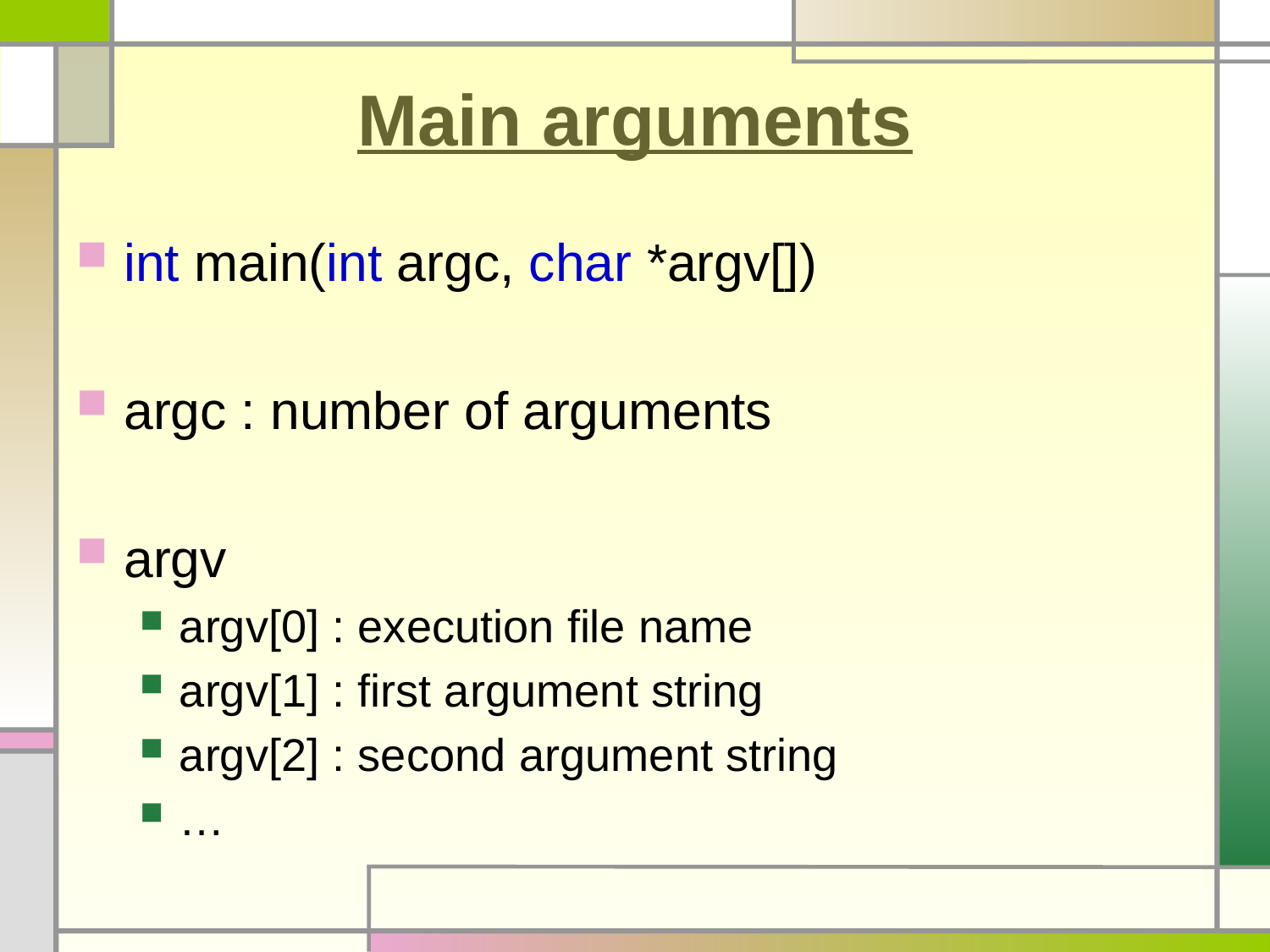

# Main arguments
int main(int argc, char *argv[])

argc : number of arguments

argv
argv[0] : execution file name
argv[1] : first argument string
argv[2] : second argument string
…